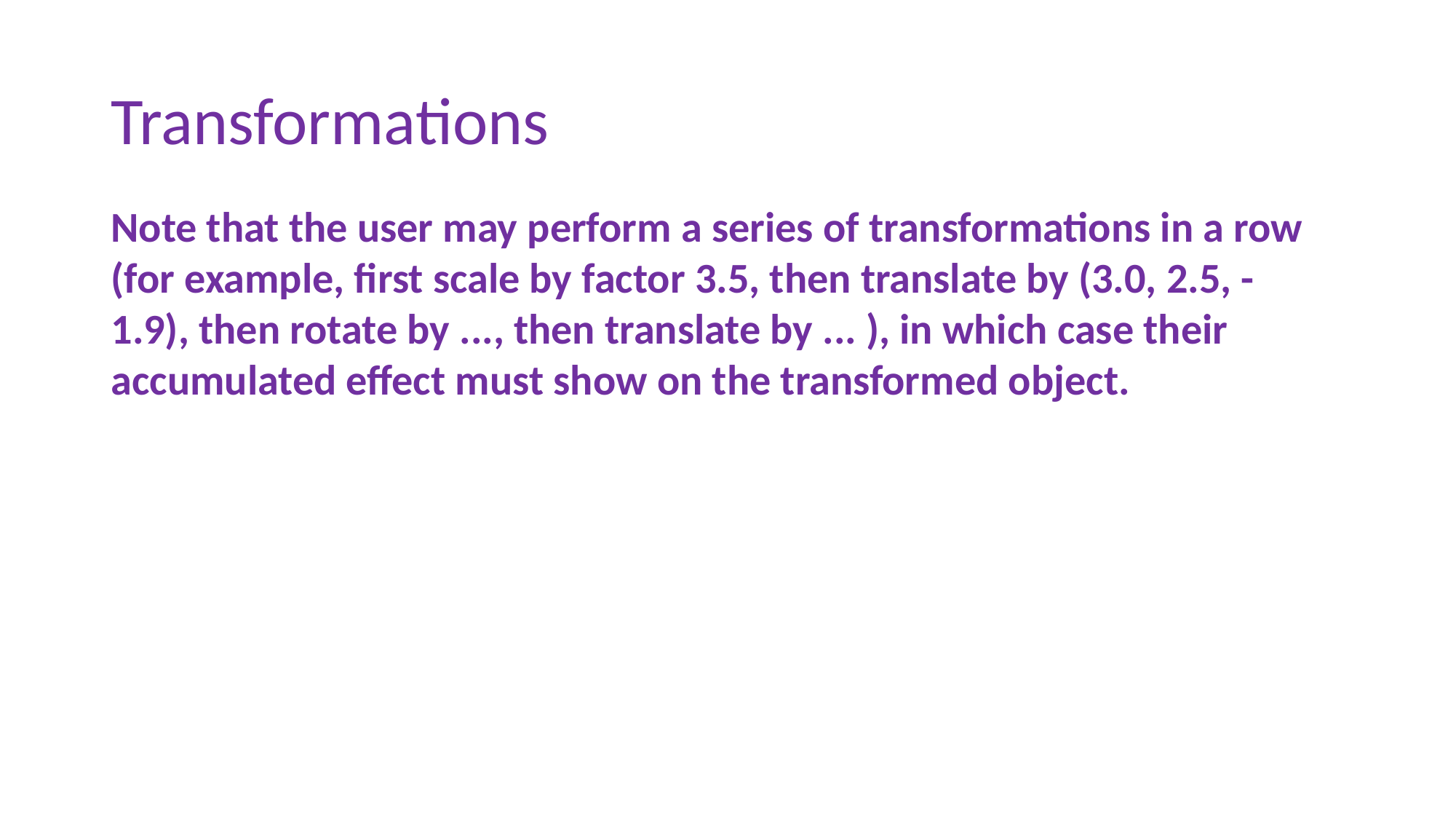

# Transformations
Note that the user may perform a series of transformations in a row (for example, first scale by factor 3.5, then translate by (3.0, 2.5, -1.9), then rotate by ..., then translate by ... ), in which case their accumulated effect must show on the transformed object.